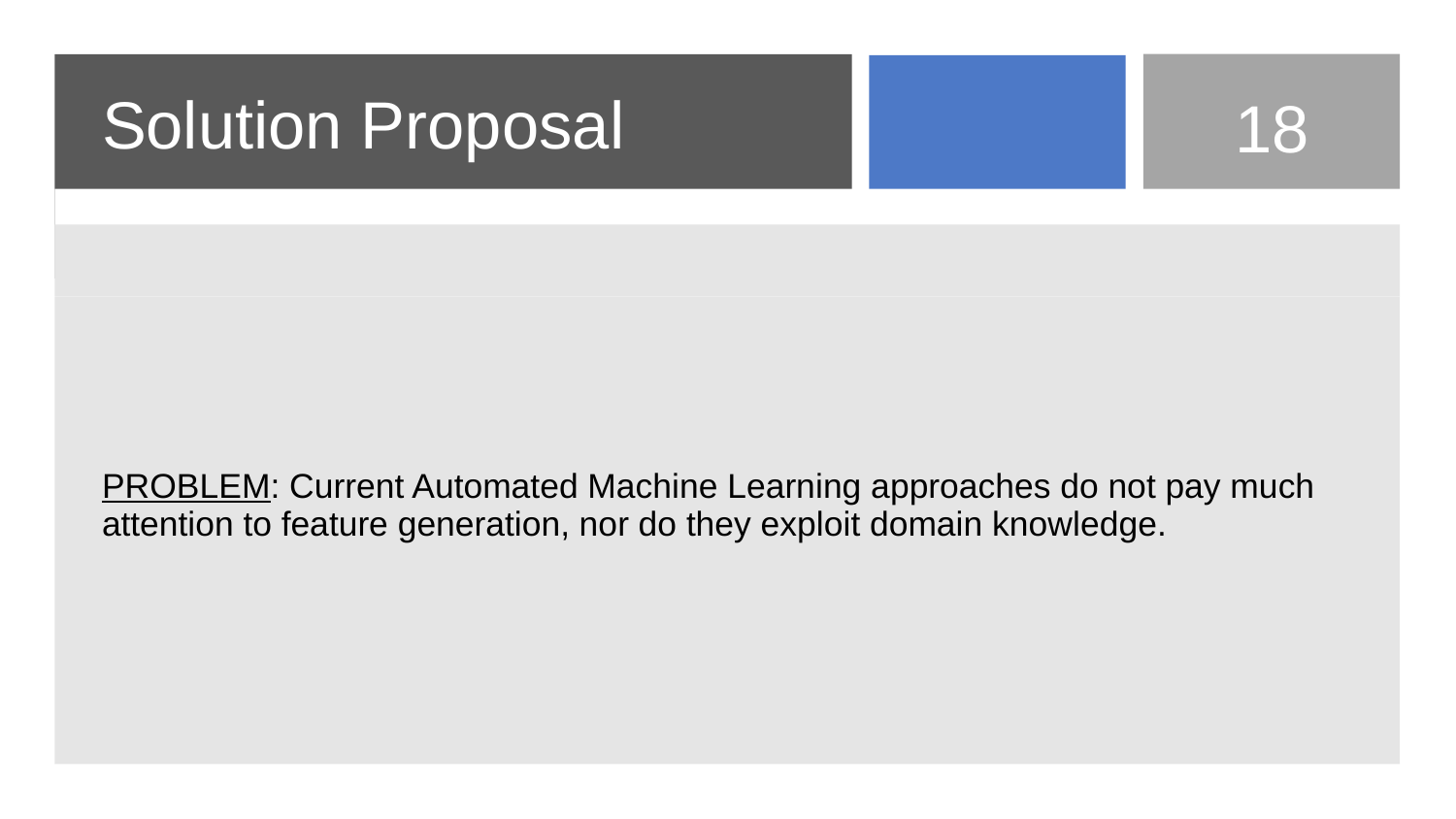

# Solution Proposal
18

PROBLEM: Current Automated Machine Learning approaches do not pay much attention to feature generation, nor do they exploit domain knowledge.